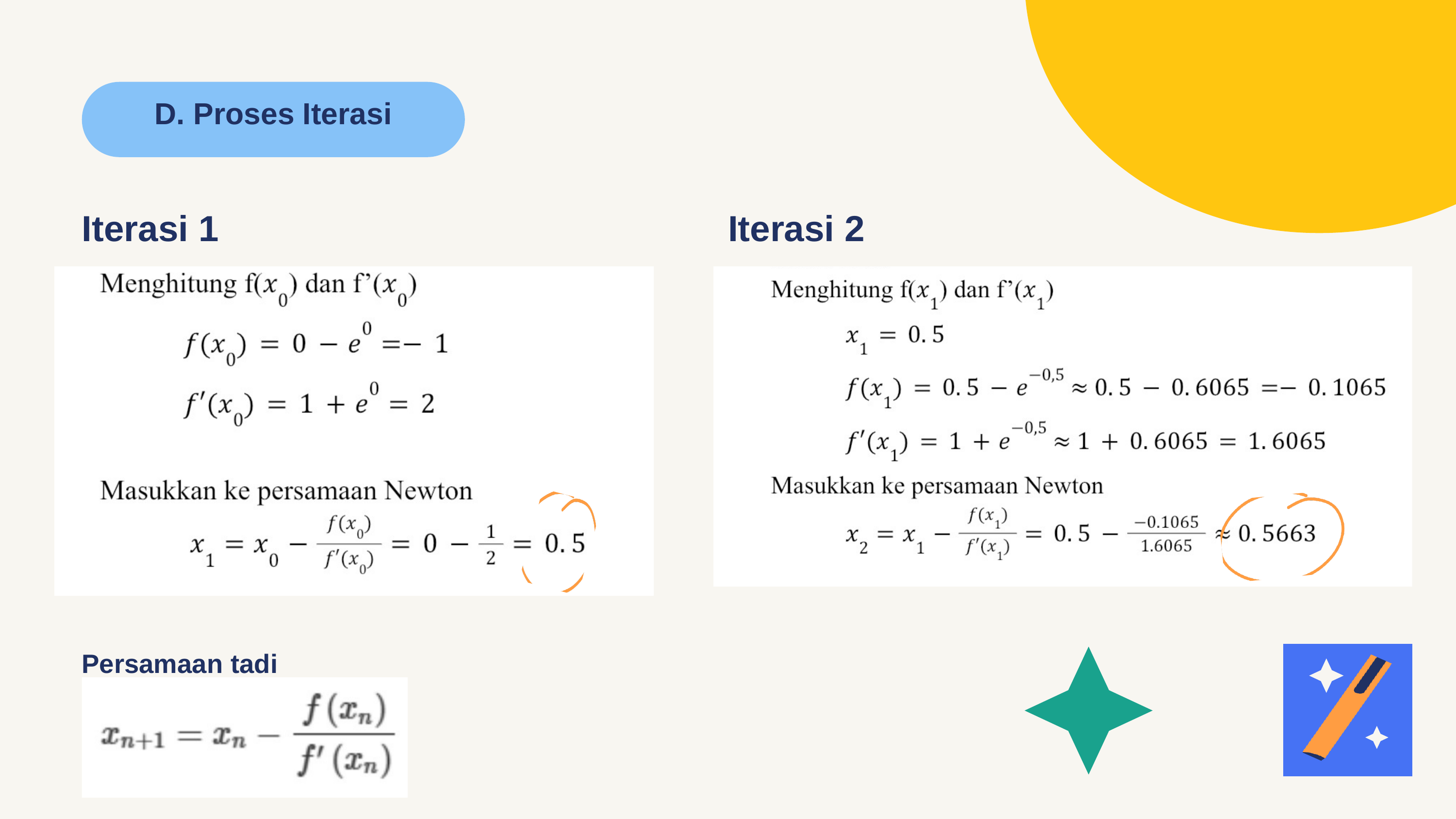

D. Proses Iterasi
Iterasi 1
Iterasi 2

Persamaan tadi